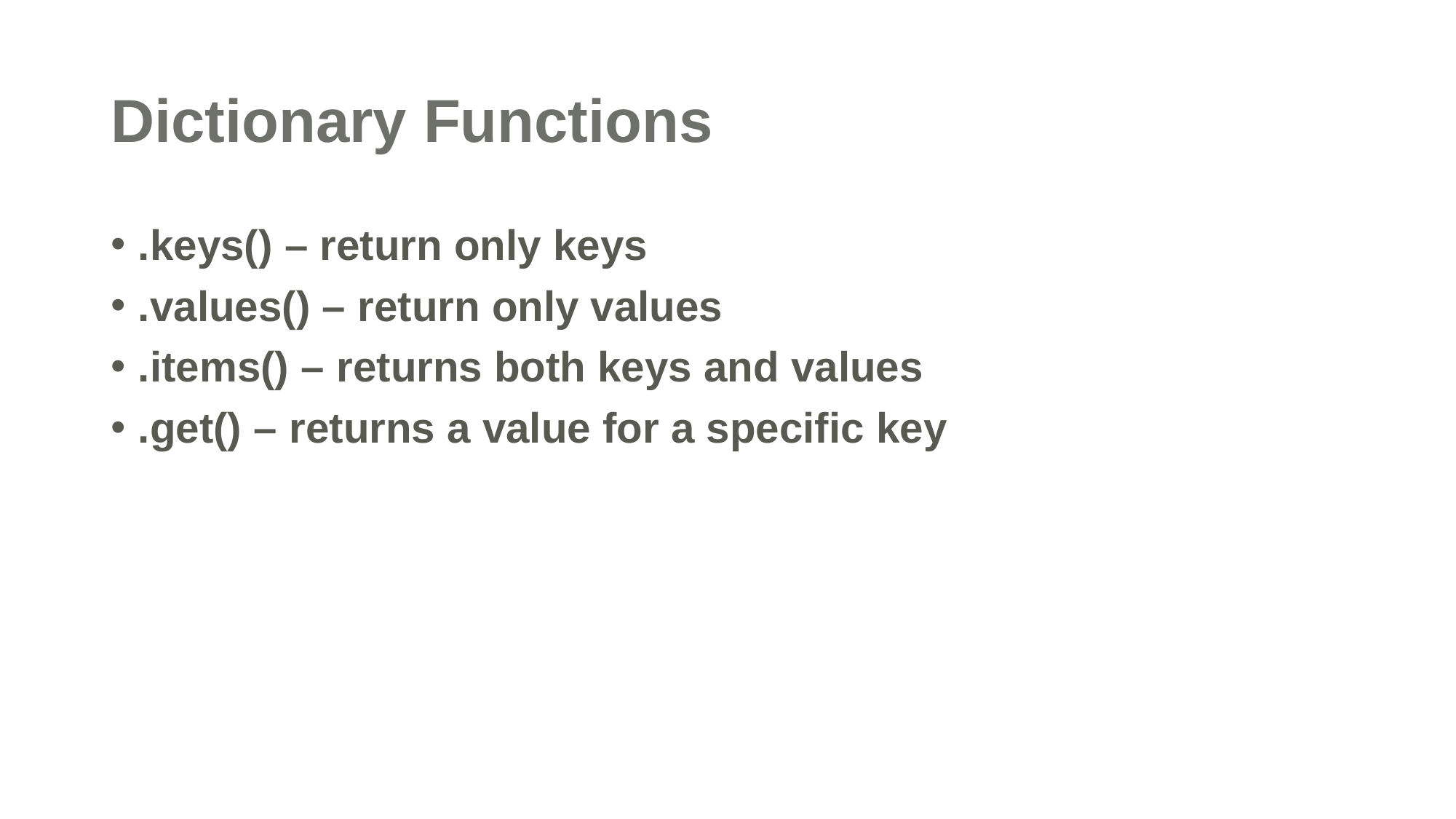

# Dictionary Functions
.keys() – return only keys
.values() – return only values
.items() – returns both keys and values
.get() – returns a value for a specific key